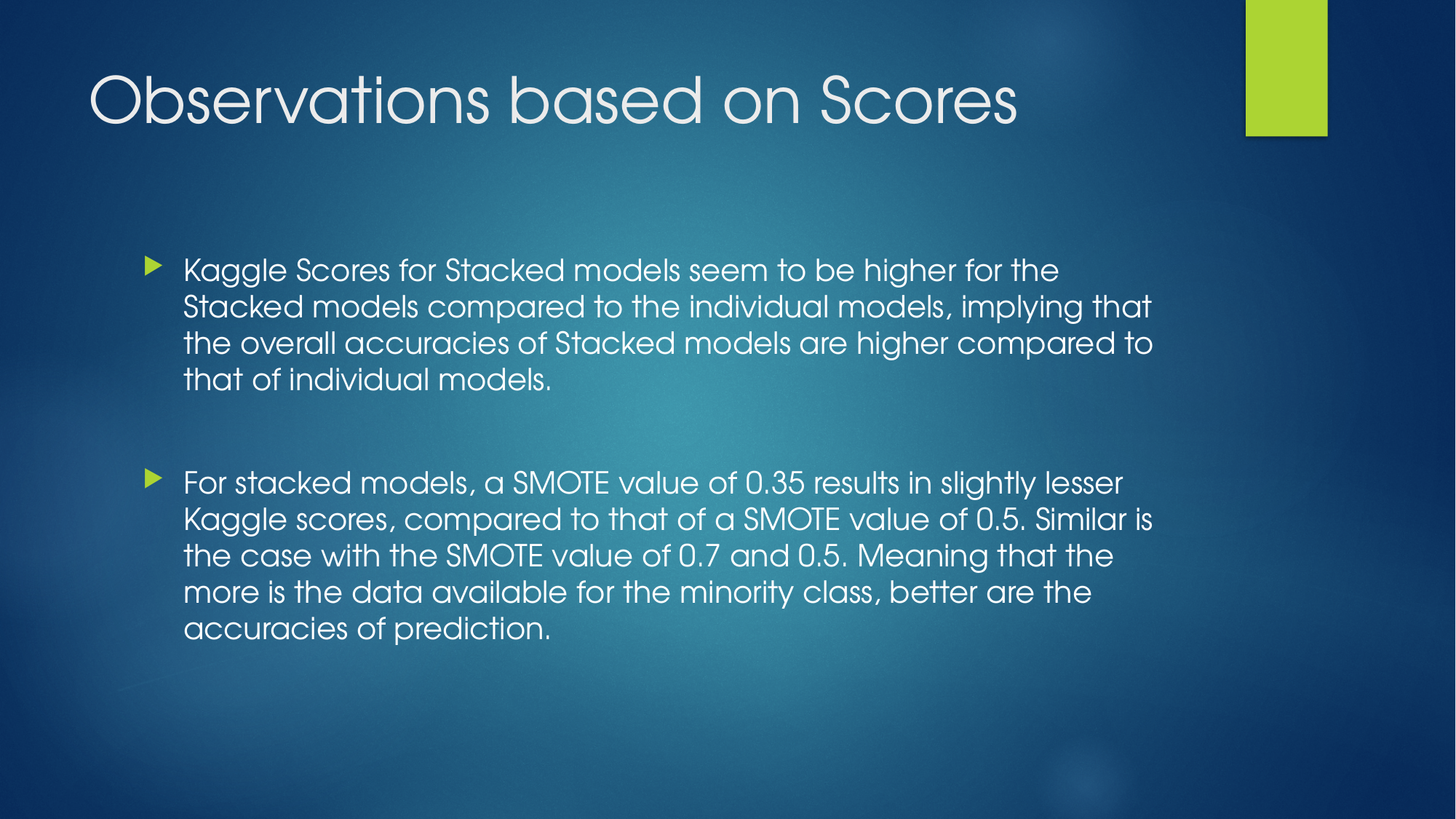

# Observations based on Scores
Kaggle Scores for Stacked models seem to be higher for the Stacked models compared to the individual models, implying that the overall accuracies of Stacked models are higher compared to that of individual models.

For stacked models, a SMOTE value of 0.35 results in slightly lesser Kaggle scores, compared to that of a SMOTE value of 0.5. Similar is the case with the SMOTE value of 0.7 and 0.5. Meaning that the more is the data available for the minority class, better are the accuracies of prediction.